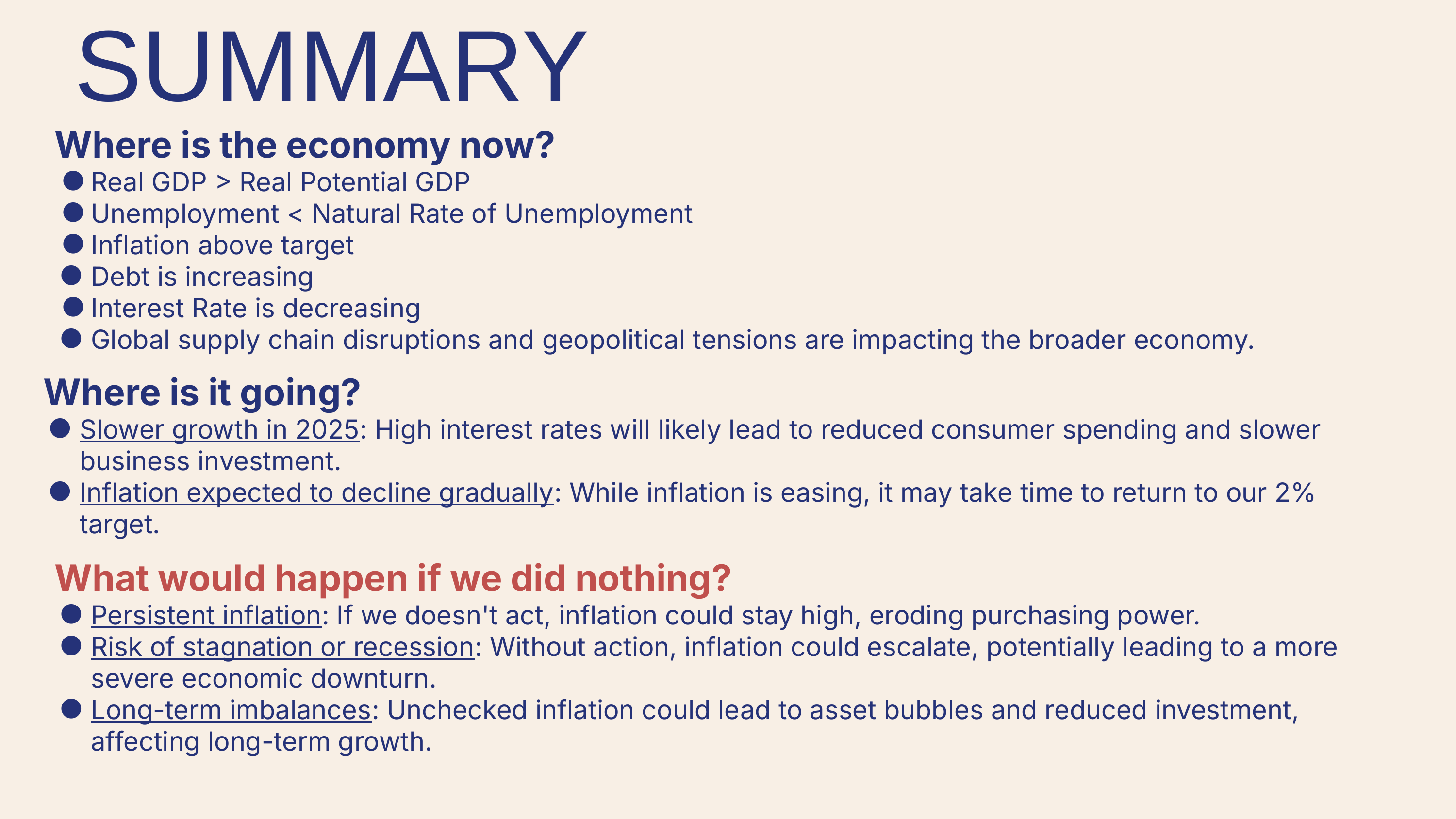

SUMMARY
Where is the economy now?
Real GDP > Real Potential GDP
Unemployment < Natural Rate of Unemployment
Inflation above target
Debt is increasing
Interest Rate is decreasing
Global supply chain disruptions and geopolitical tensions are impacting the broader economy.
Where is it going?
Slower growth in 2025: High interest rates will likely lead to reduced consumer spending and slower business investment.
Inflation expected to decline gradually: While inflation is easing, it may take time to return to our 2% target.
What would happen if we did nothing?
Persistent inflation: If we doesn't act, inflation could stay high, eroding purchasing power.
Risk of stagnation or recession: Without action, inflation could escalate, potentially leading to a more severe economic downturn.
Long-term imbalances: Unchecked inflation could lead to asset bubbles and reduced investment, affecting long-term growth.